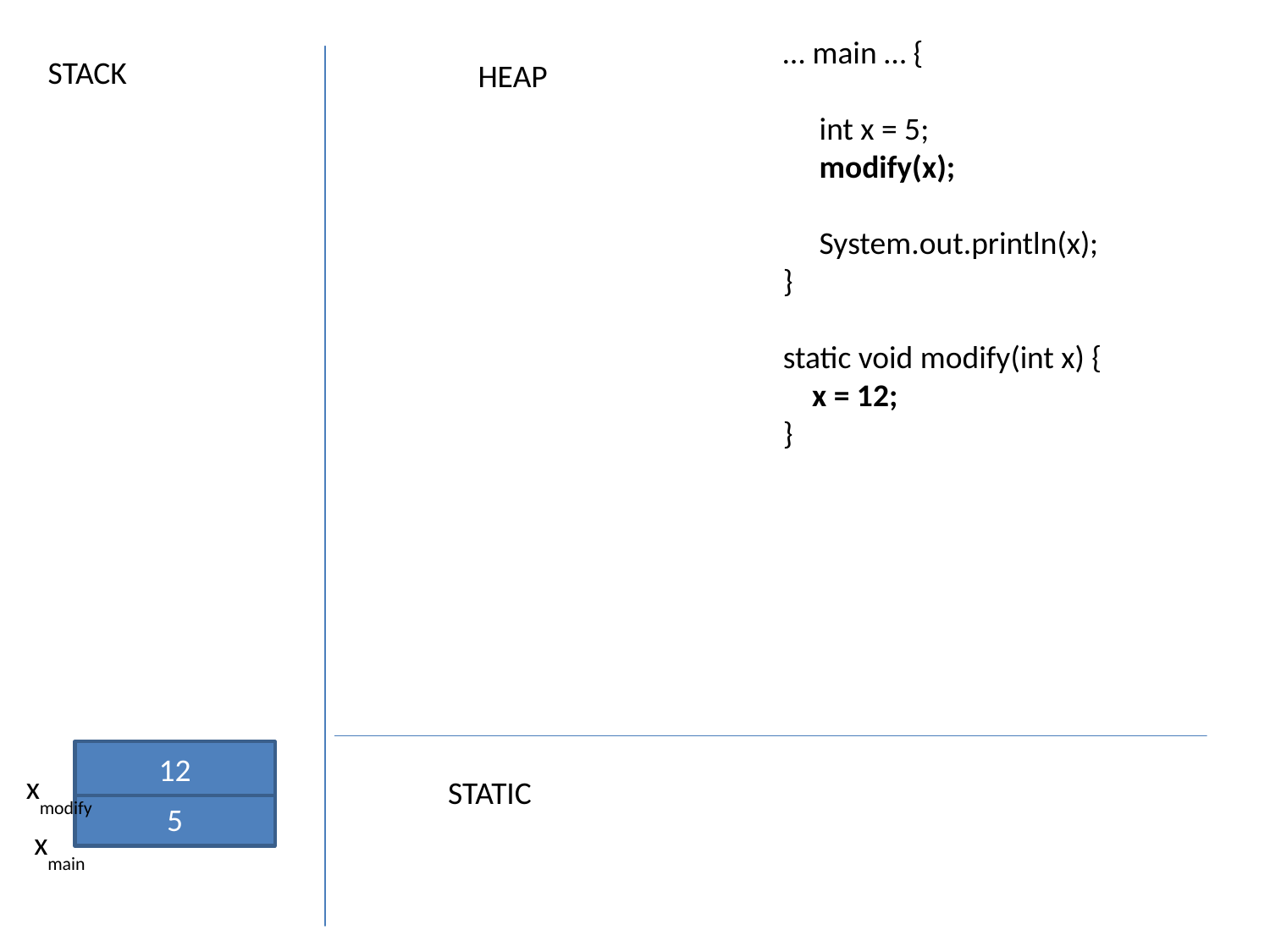

… main … {

     int x = 5;
     modify(x);

     System.out.println(x);
}

static void modify(int x) {
    x = 12;
}
STACK
HEAP
12
x
STATIC
modify
5
x
main